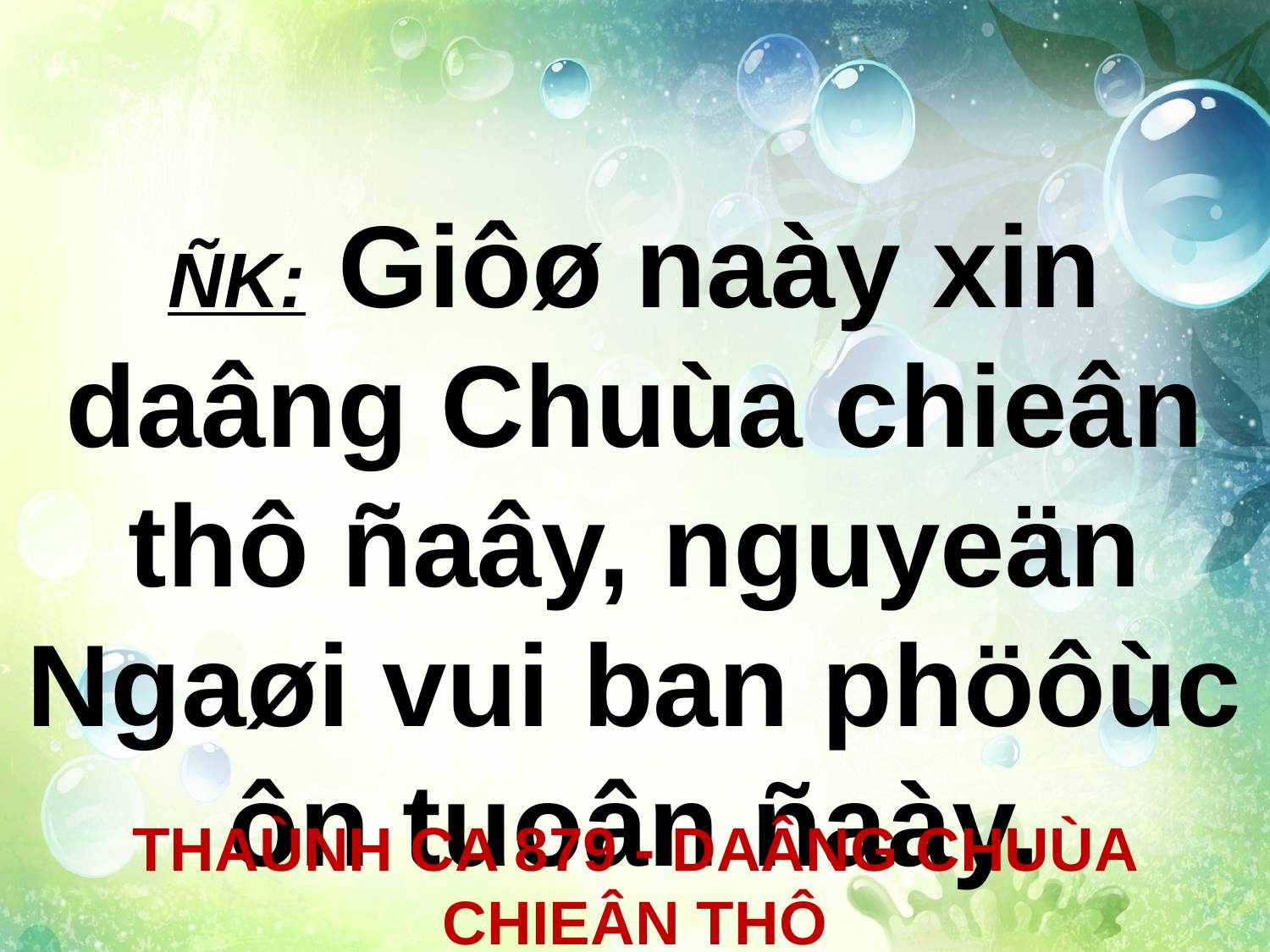

ÑK: Giôø naày xin daâng Chuùa chieân thô ñaây, nguyeän Ngaøi vui ban phöôùc ôn tuoân ñaày.
THAÙNH CA 879 - DAÂNG CHUÙA CHIEÂN THÔ